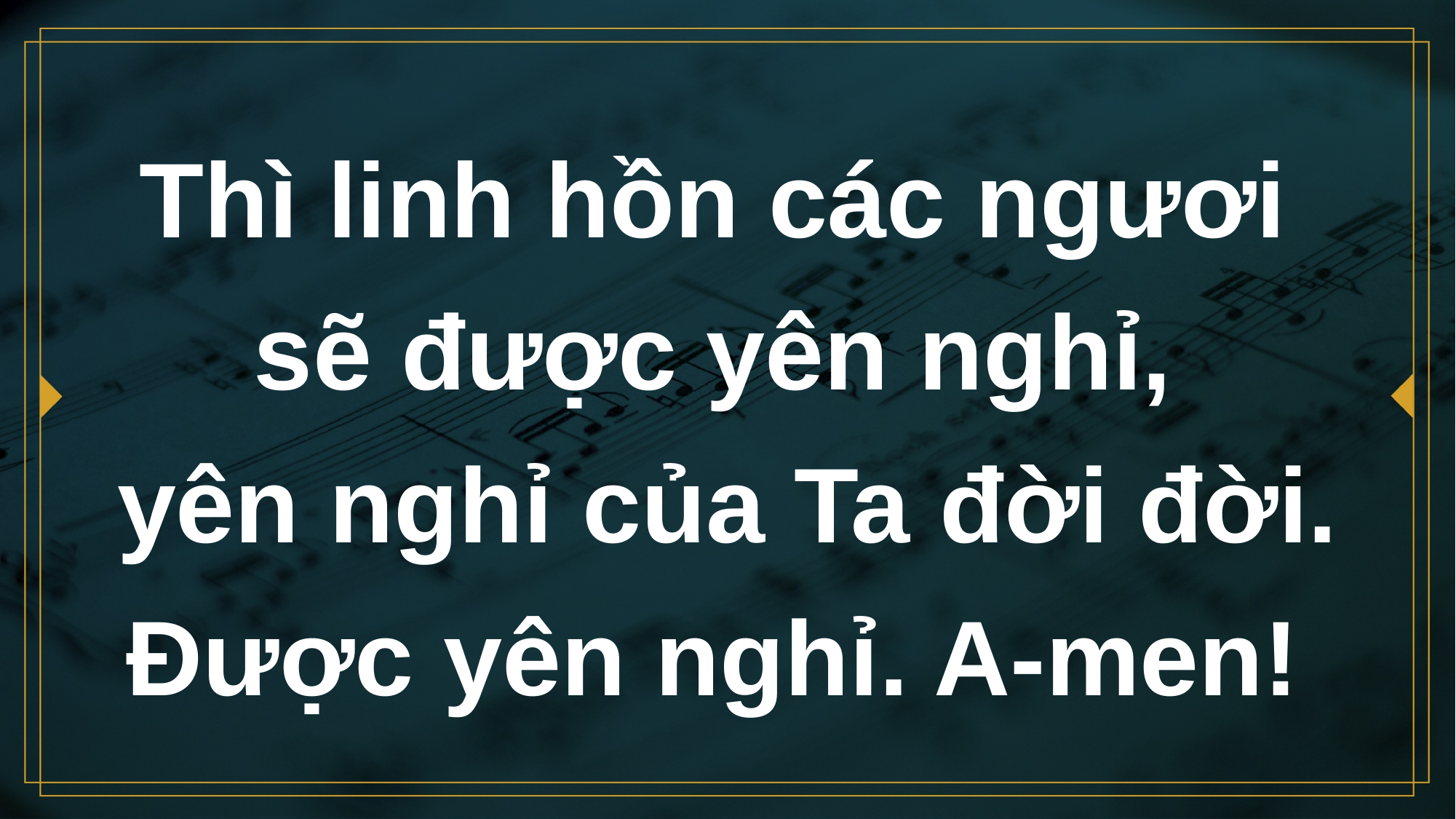

# Thì linh hồn các ngươi sẽ được yên nghỉ, yên nghỉ của Ta đời đời. Được yên nghỉ. A-men!